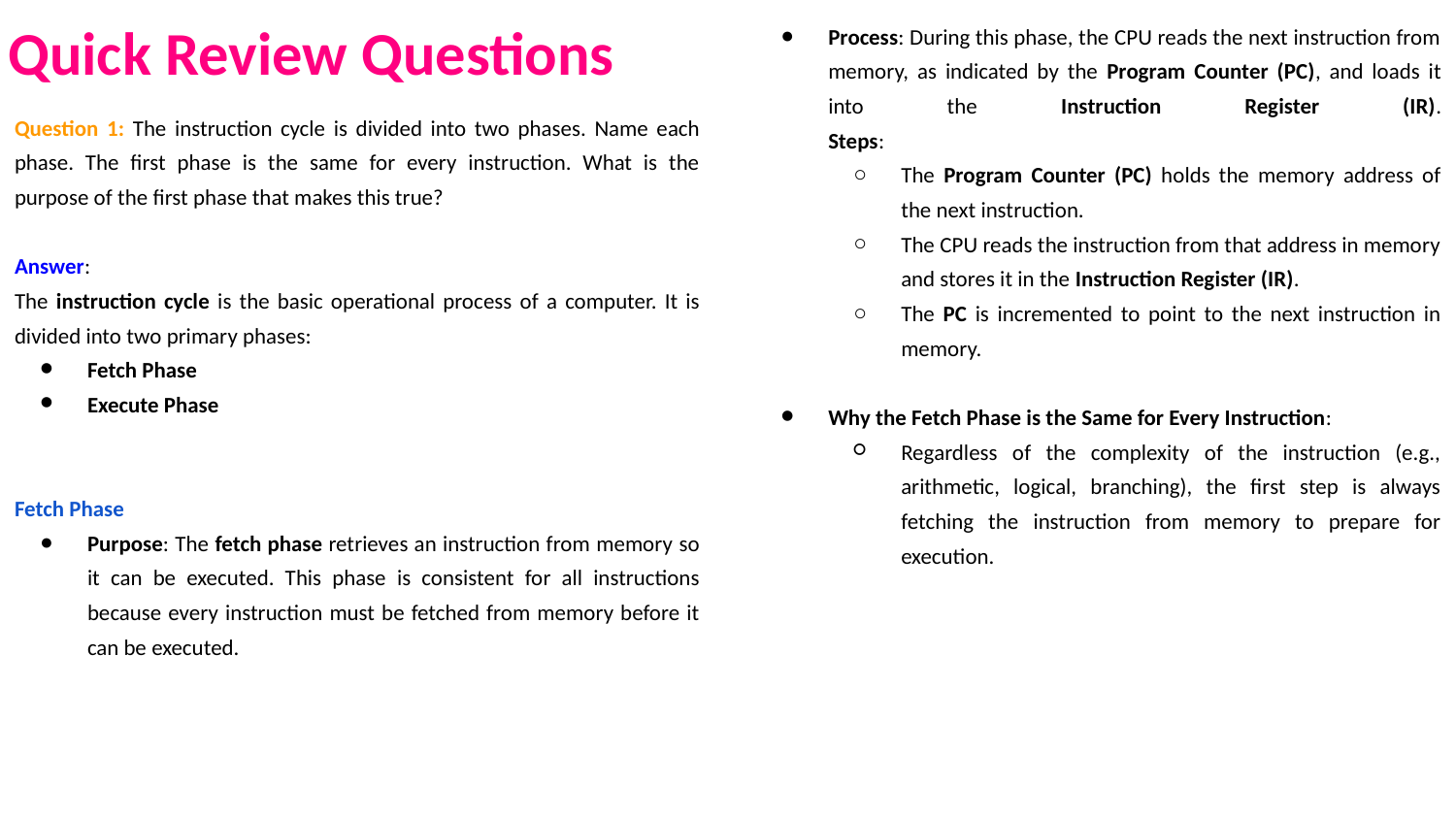

# Quick Review Questions
Process: During this phase, the CPU reads the next instruction from memory, as indicated by the Program Counter (PC), and loads it into the Instruction Register (IR).
Steps:
The Program Counter (PC) holds the memory address of the next instruction.
The CPU reads the instruction from that address in memory and stores it in the Instruction Register (IR).
The PC is incremented to point to the next instruction in memory.

Why the Fetch Phase is the Same for Every Instruction:
Regardless of the complexity of the instruction (e.g., arithmetic, logical, branching), the first step is always fetching the instruction from memory to prepare for execution.
Question 1: The instruction cycle is divided into two phases. Name each phase. The first phase is the same for every instruction. What is the purpose of the first phase that makes this true?

Answer:
The instruction cycle is the basic operational process of a computer. It is divided into two primary phases:
Fetch Phase
Execute Phase

Fetch Phase
Purpose: The fetch phase retrieves an instruction from memory so it can be executed. This phase is consistent for all instructions because every instruction must be fetched from memory before it can be executed.